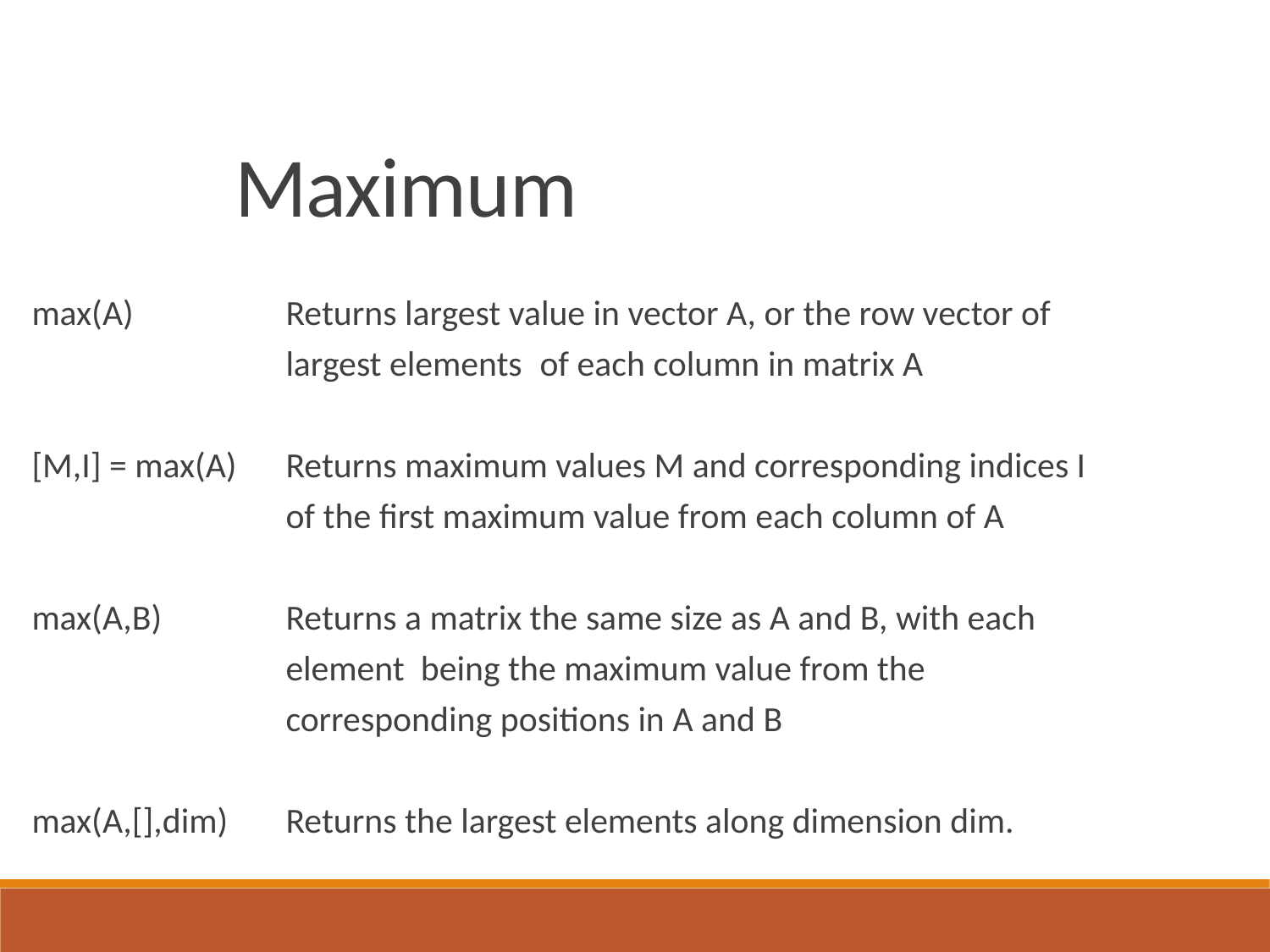

Maximum
max(A) 		Returns largest value in vector A, or the row vector of 		largest elements	of each column in matrix A

[M,I] = max(A) 	Returns maximum values M and corresponding indices I 		of the first maximum value from each column of A

max(A,B) 	Returns a matrix the same size as A and B, with each 			element  being the maximum value from the 			corresponding positions in A and B

max(A,[],dim) 	Returns the largest elements along dimension dim.